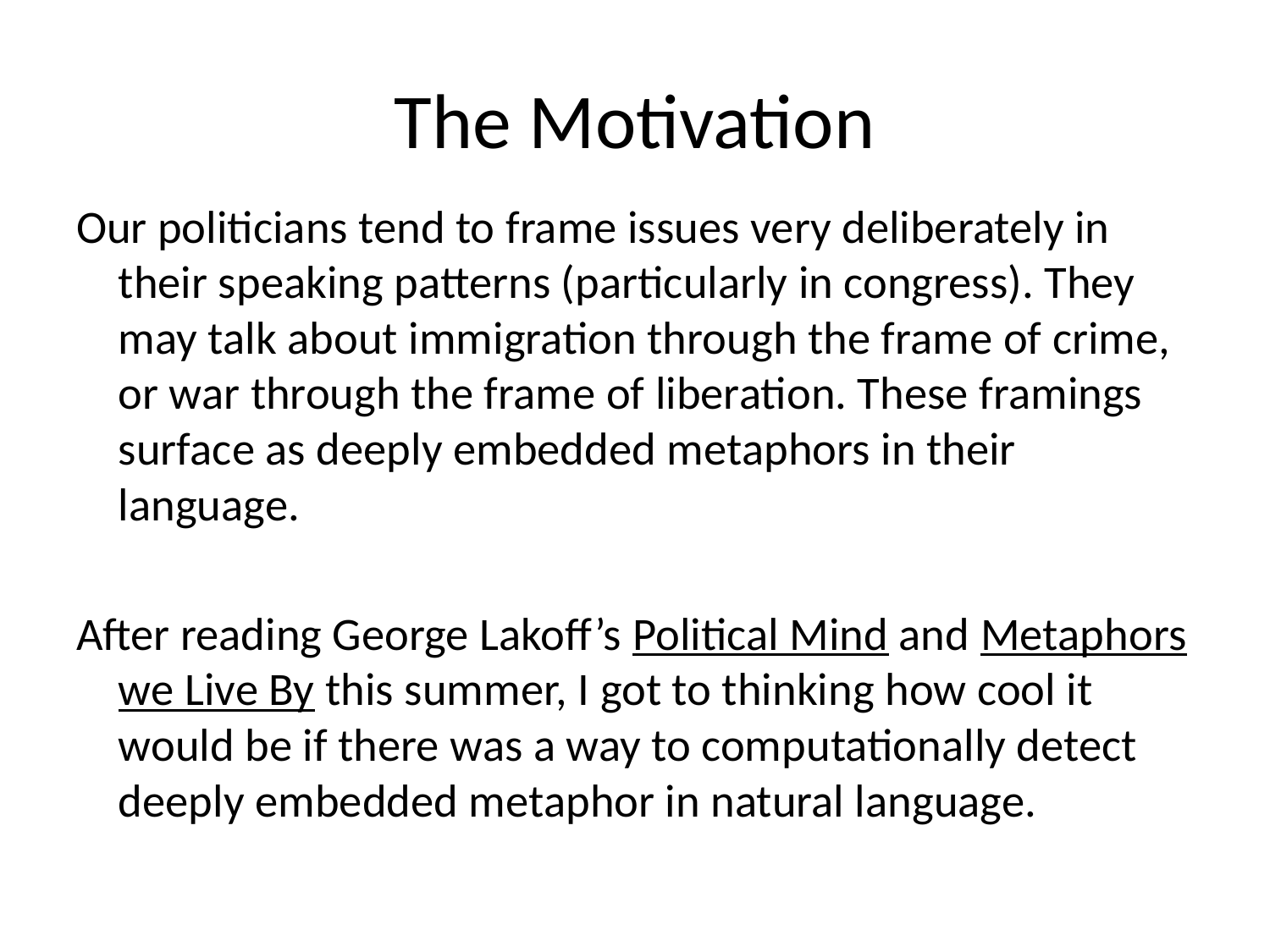

# The Motivation
Our politicians tend to frame issues very deliberately in their speaking patterns (particularly in congress). They may talk about immigration through the frame of crime, or war through the frame of liberation. These framings surface as deeply embedded metaphors in their language.

After reading George Lakoff’s Political Mind and Metaphors we Live By this summer, I got to thinking how cool it would be if there was a way to computationally detect deeply embedded metaphor in natural language.